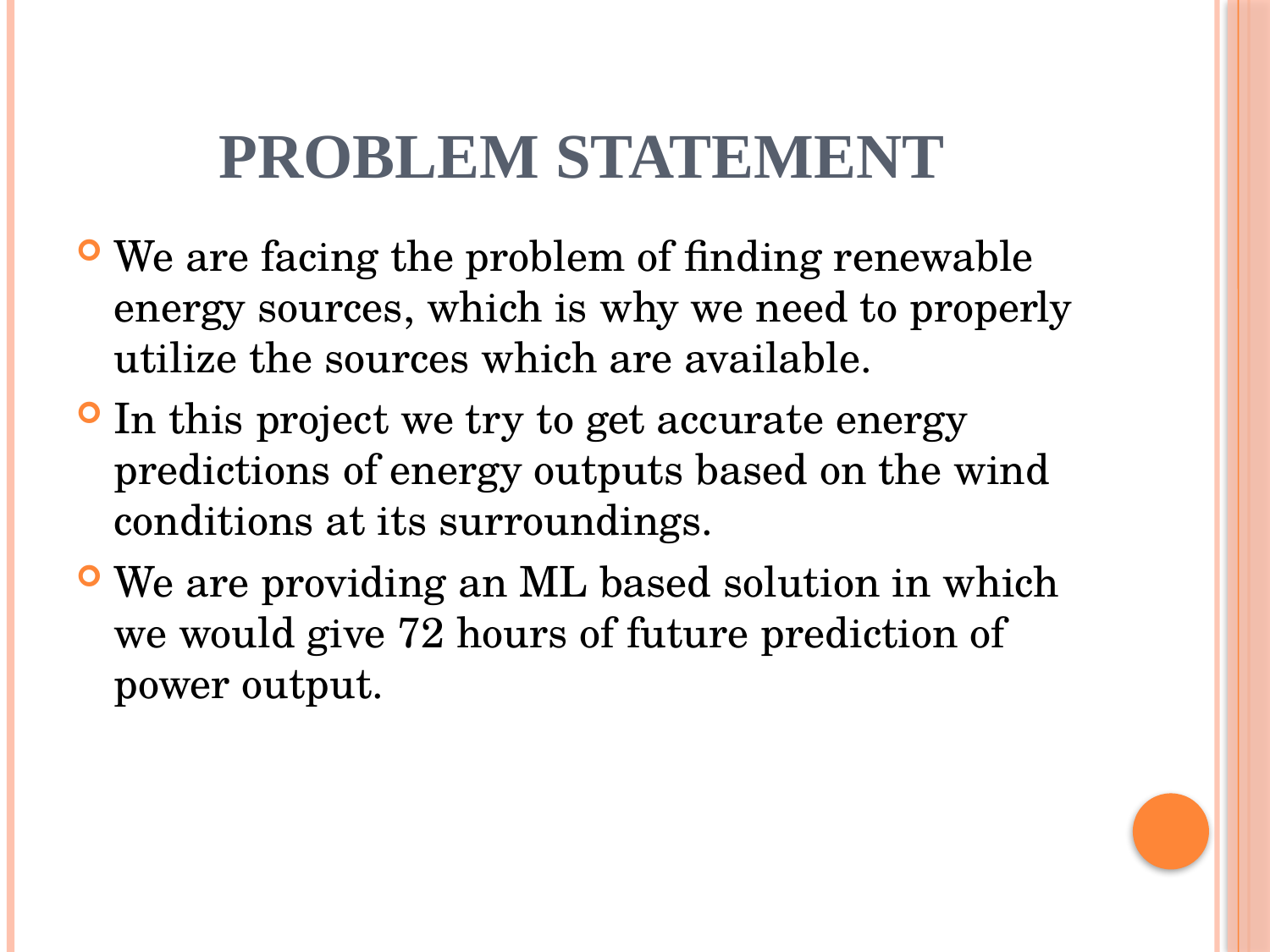

# Problem Statement
We are facing the problem of finding renewable energy sources, which is why we need to properly utilize the sources which are available.
In this project we try to get accurate energy predictions of energy outputs based on the wind conditions at its surroundings.
We are providing an ML based solution in which we would give 72 hours of future prediction of power output.